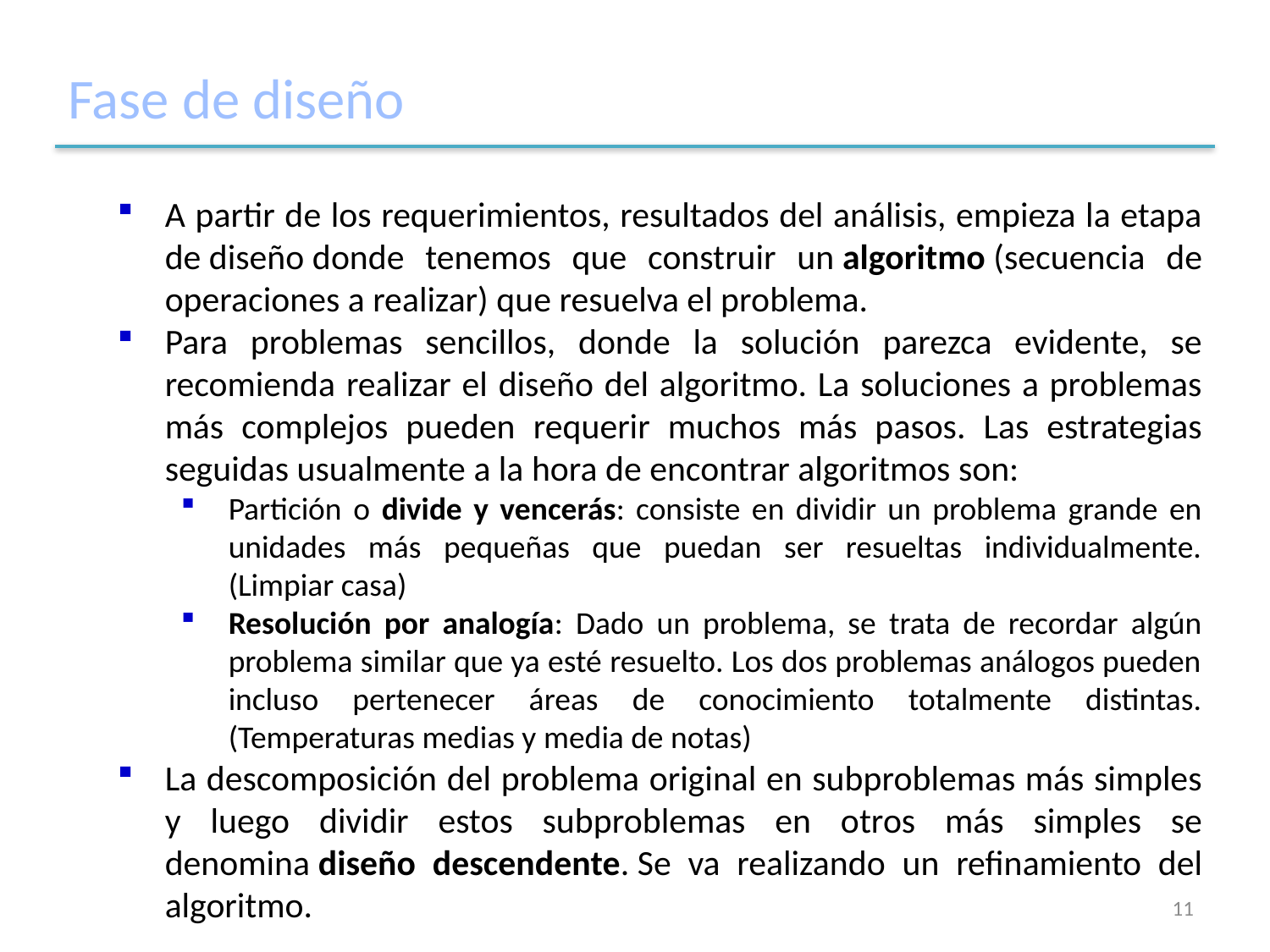

# Fase de diseño
A partir de los requerimientos, resultados del análisis, empieza la etapa de diseño donde tenemos que construir un algoritmo (secuencia de operaciones a realizar) que resuelva el problema.
Para problemas sencillos, donde la solución parezca evidente, se recomienda realizar el diseño del algoritmo. La soluciones a problemas más complejos pueden requerir muchos más pasos. Las estrategias seguidas usualmente a la hora de encontrar algoritmos son:
Partición o divide y vencerás: consiste en dividir un problema grande en unidades más pequeñas que puedan ser resueltas individualmente. (Limpiar casa)
Resolución por analogía: Dado un problema, se trata de recordar algún problema similar que ya esté resuelto. Los dos problemas análogos pueden incluso pertenecer áreas de conocimiento totalmente distintas. (Temperaturas medias y media de notas)
La descomposición del problema original en subproblemas más simples y luego dividir estos subproblemas en otros más simples se denomina diseño descendente. Se va realizando un refinamiento del algoritmo.

11